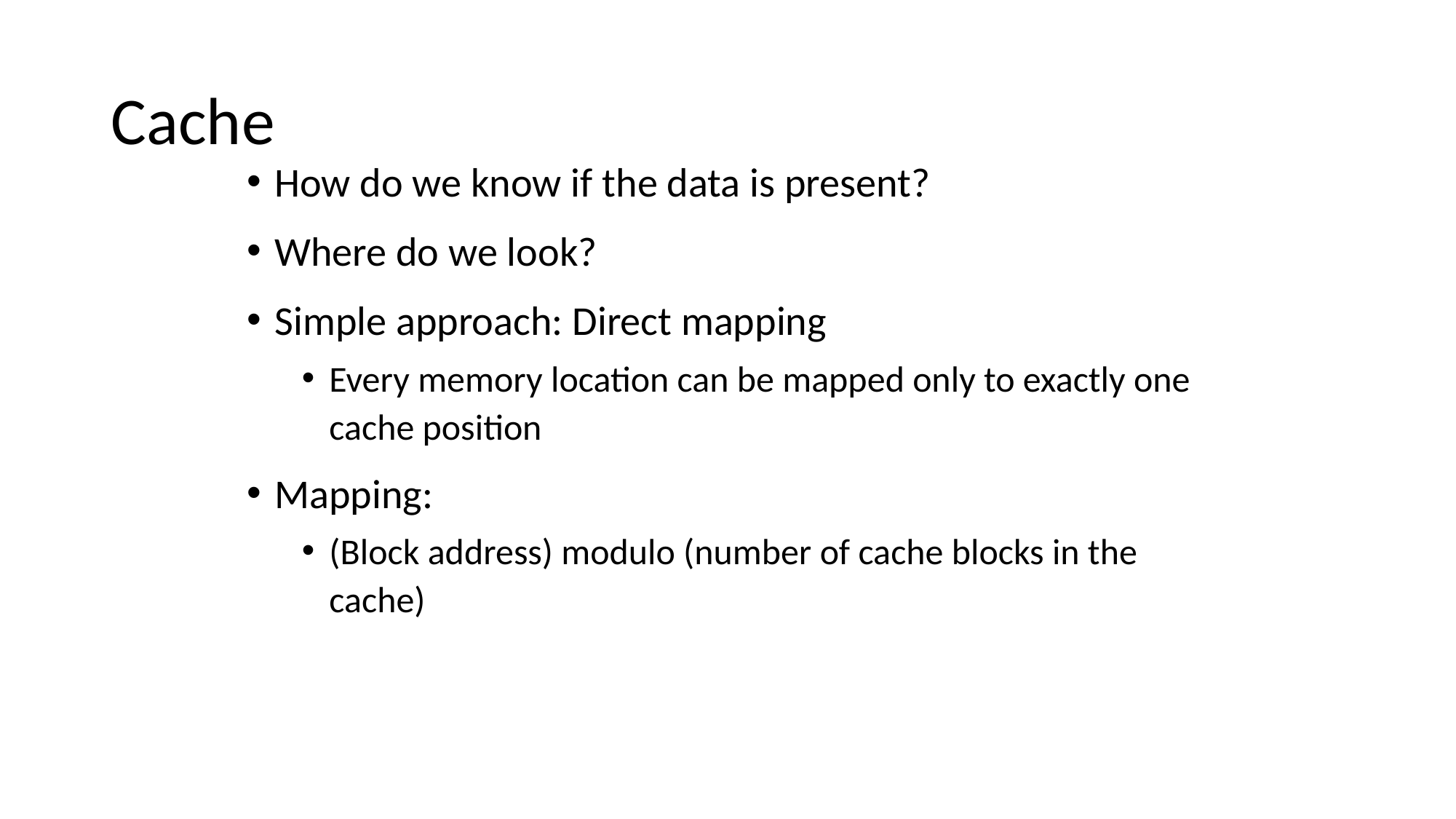

# Cache
How do we know if the data is present?
Where do we look?
Simple approach: Direct mapping
Every memory location can be mapped only to exactly one cache position
Mapping:
(Block address) modulo (number of cache blocks in the cache)